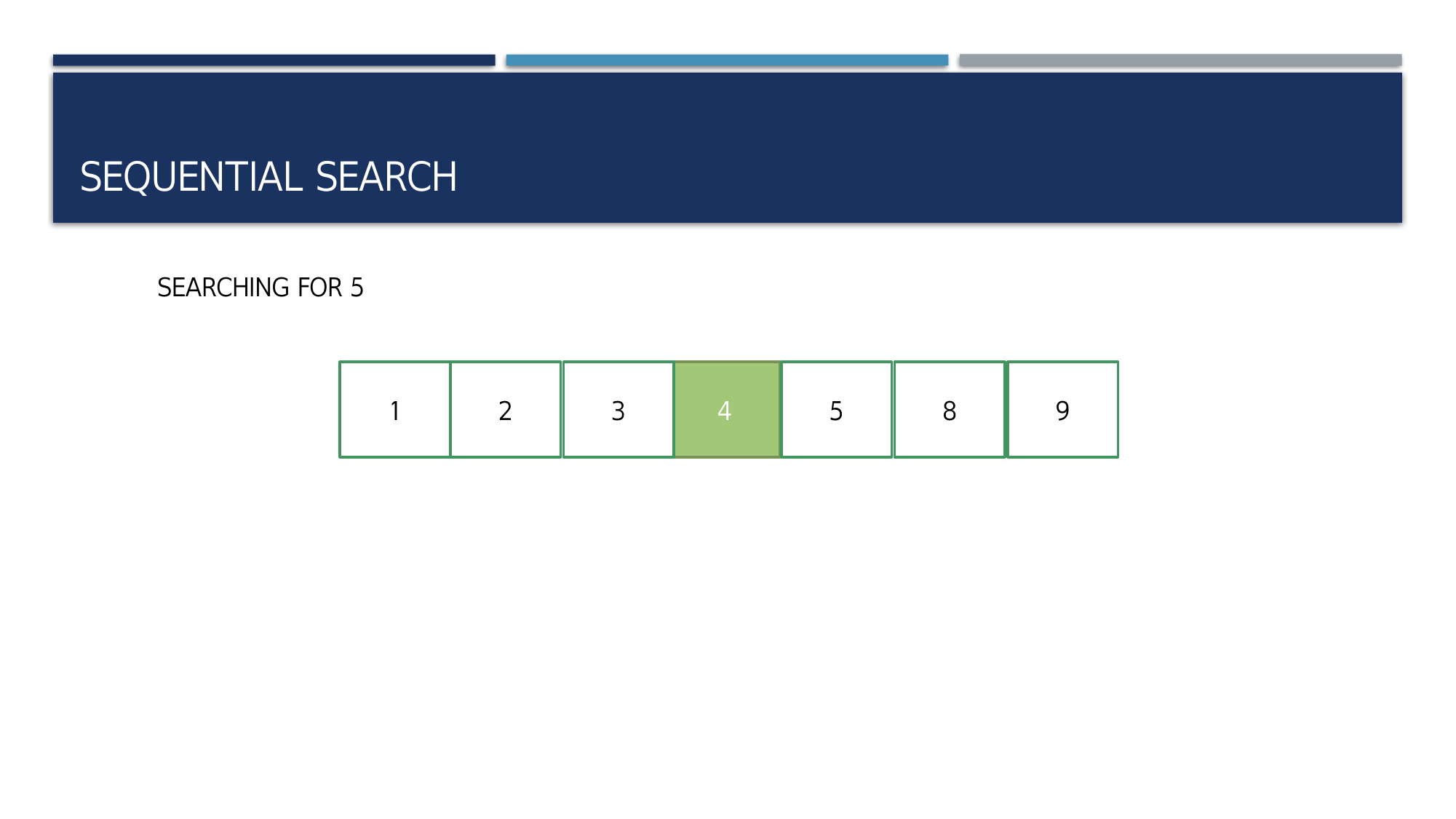

# Sequential Search
SEARCHING FOR 5
1
2
3
4
5
8
9